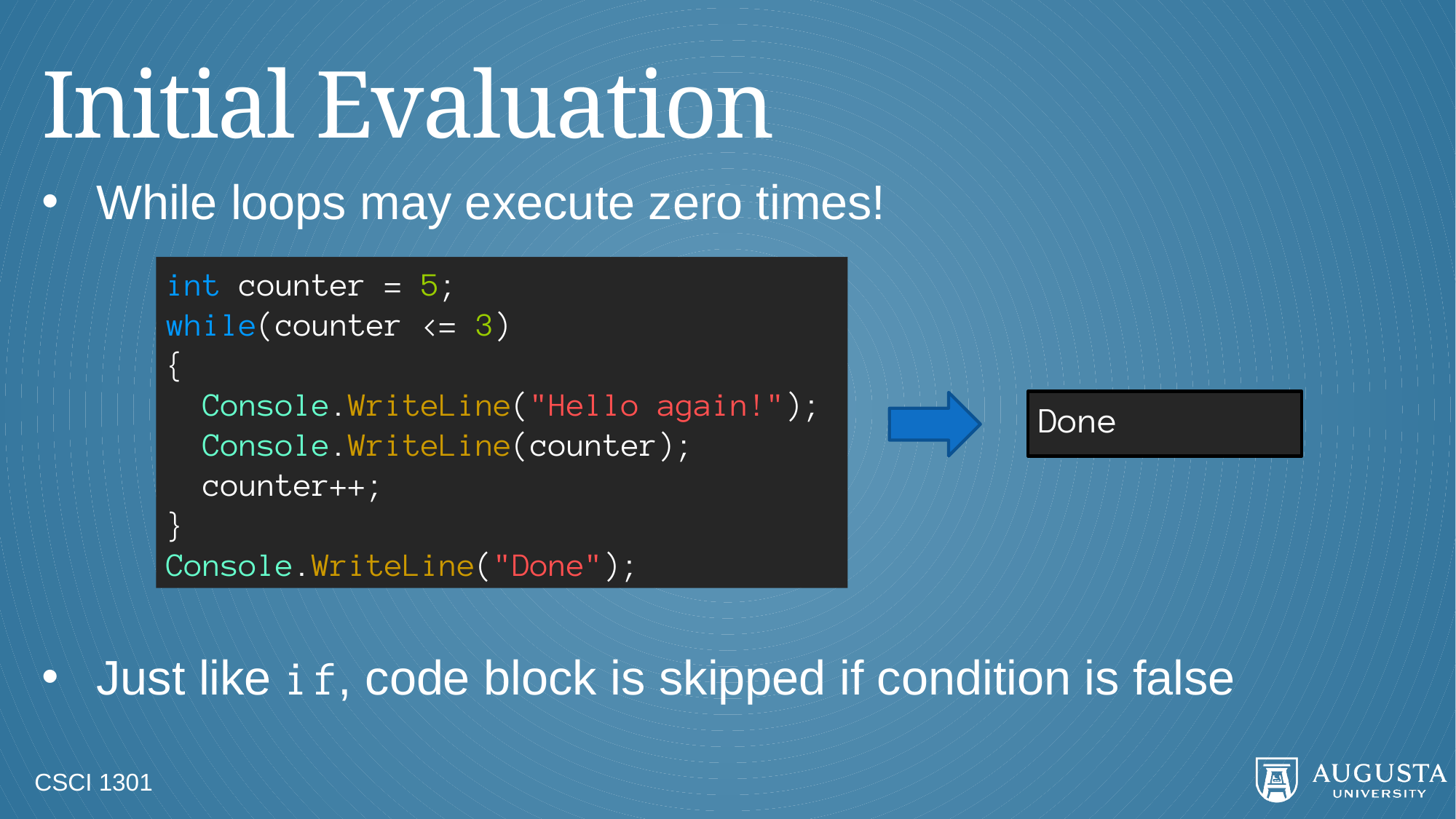

# Initial Evaluation
While loops may execute zero times!

Just like if, code block is skipped if condition is false
int counter = 5;
while(counter <= 3)
{
  Console.WriteLine("Hello again!");
  Console.WriteLine(counter);
  counter++;
}
Console.WriteLine("Done");
Done

CSCI 1301